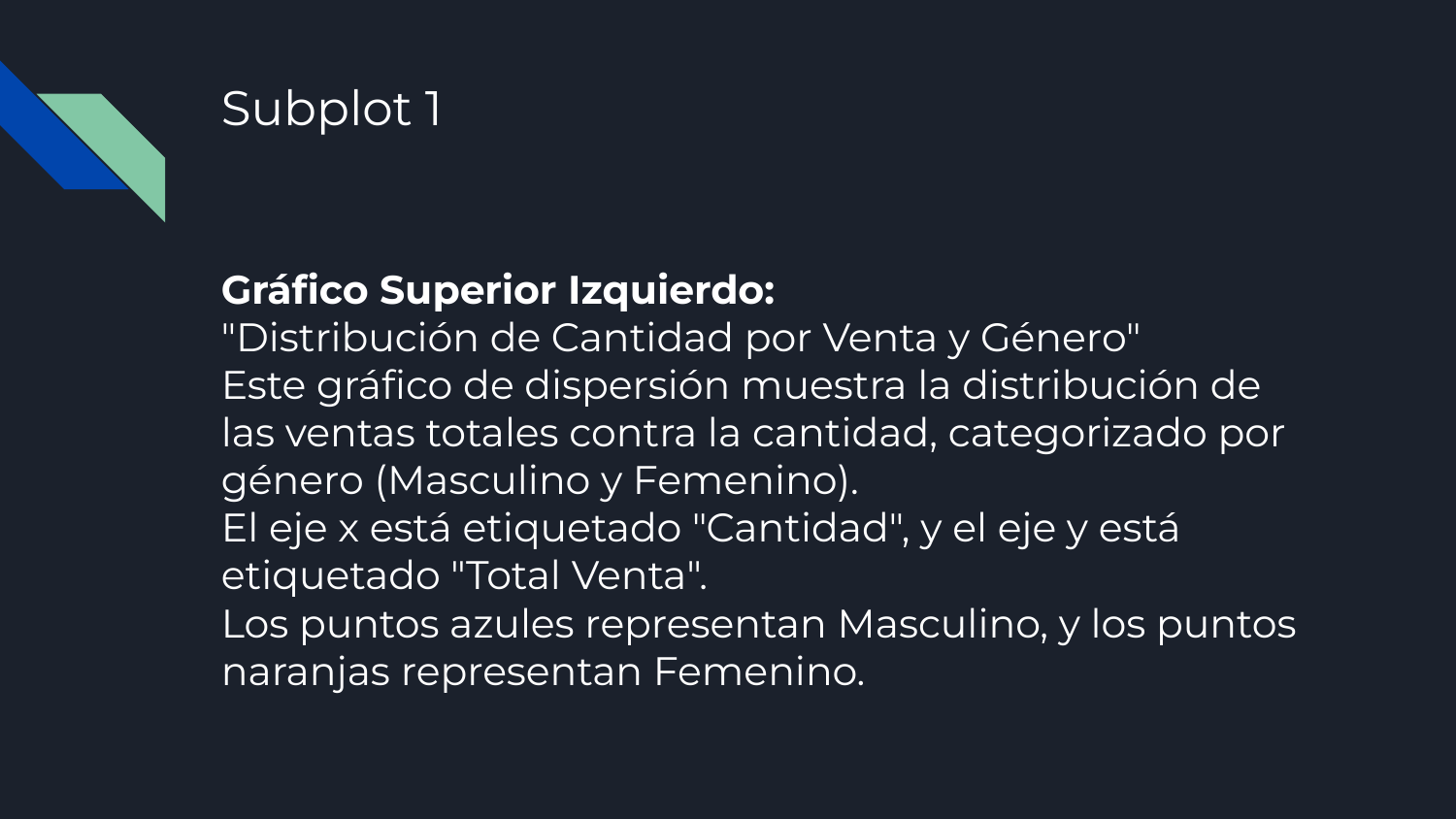

# Subplot 1
Gráfico Superior Izquierdo:
"Distribución de Cantidad por Venta y Género"
Este gráfico de dispersión muestra la distribución de las ventas totales contra la cantidad, categorizado por género (Masculino y Femenino).
El eje x está etiquetado "Cantidad", y el eje y está etiquetado "Total Venta".
Los puntos azules representan Masculino, y los puntos naranjas representan Femenino.